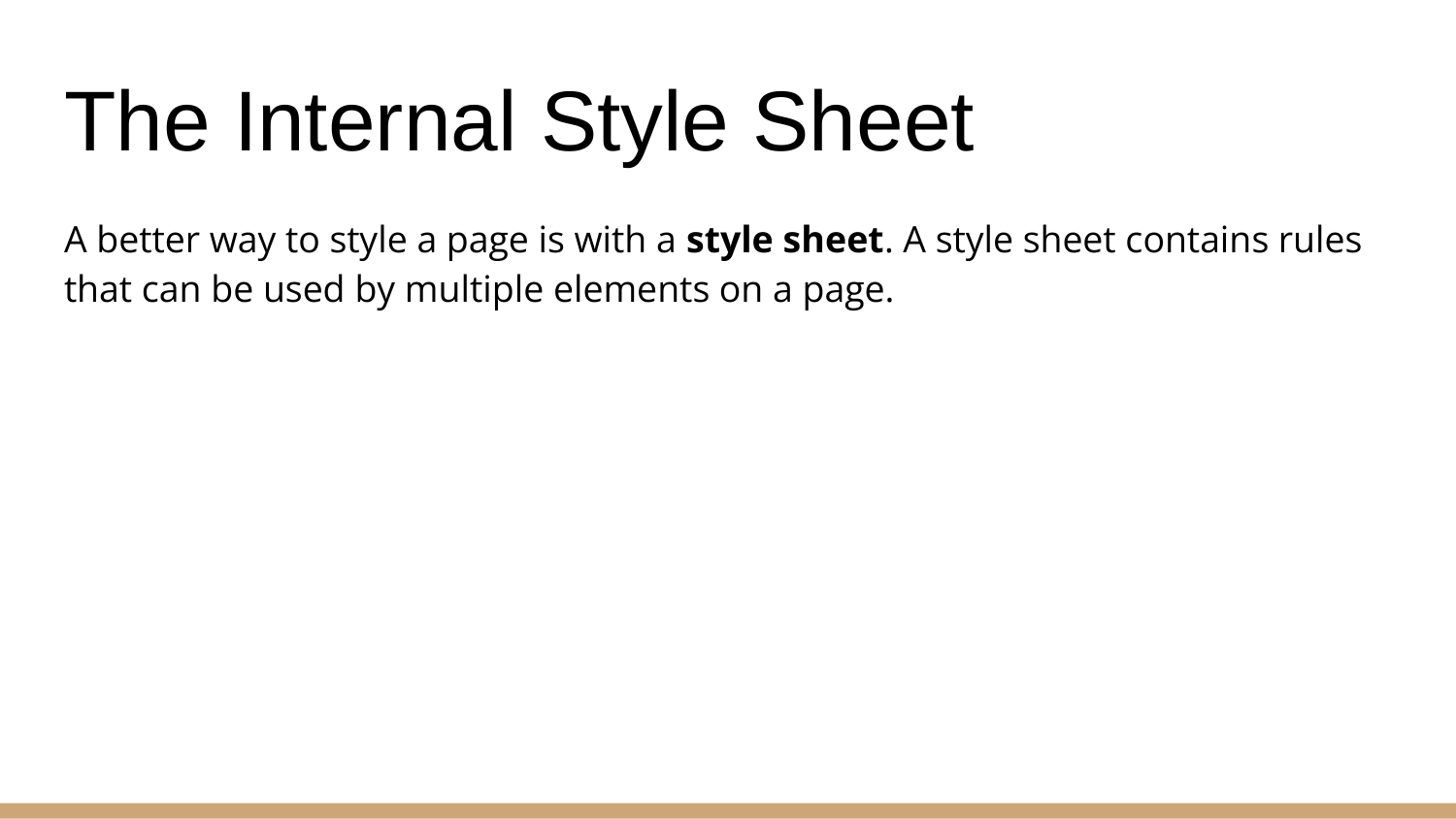

# The Internal Style Sheet
A better way to style a page is with a style sheet. A style sheet contains rules that can be used by multiple elements on a page.